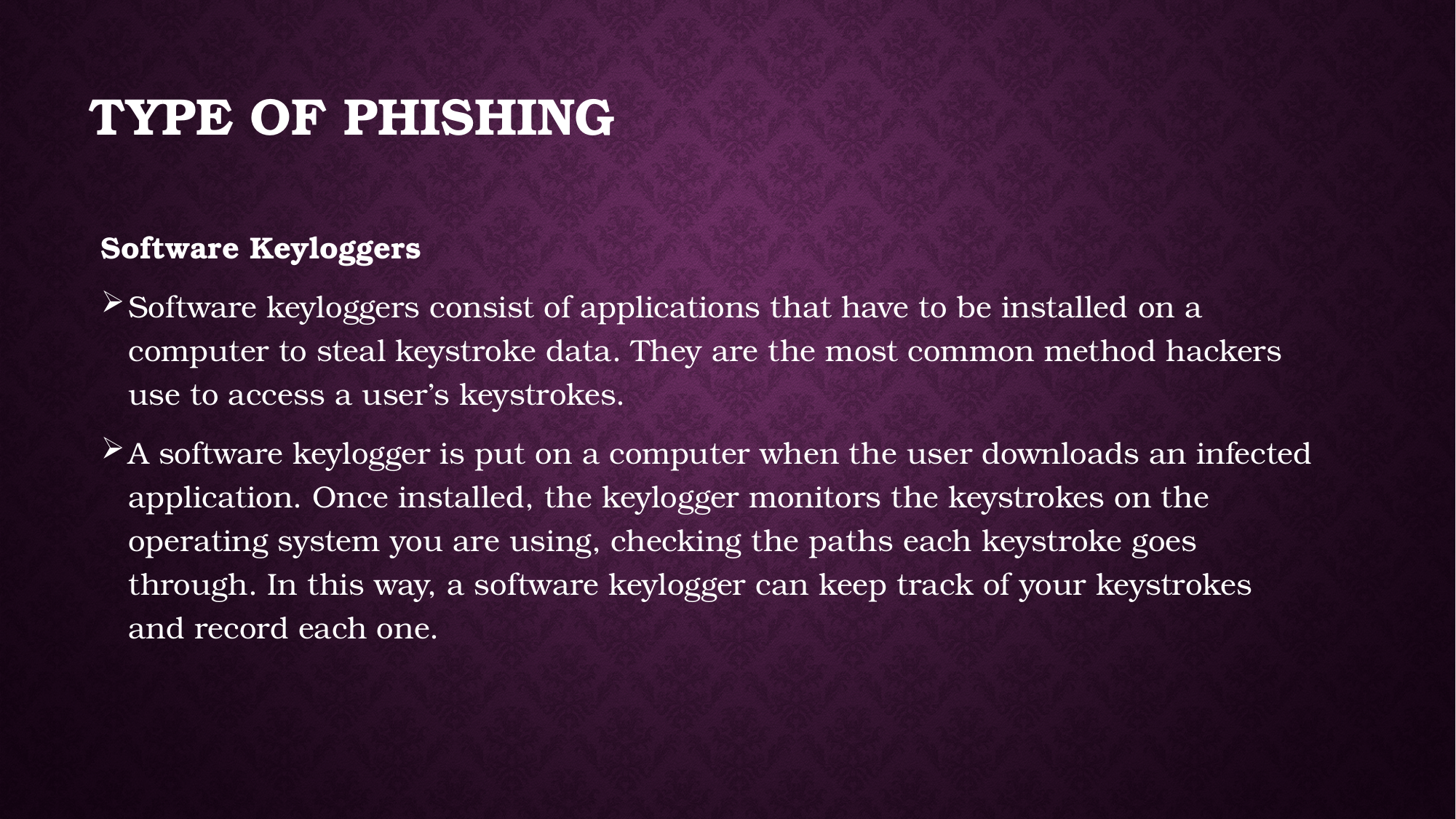

# TYPE OF PHISHING
Software Keyloggers
Software keyloggers consist of applications that have to be installed on a computer to steal keystroke data. They are the most common method hackers use to access a user’s keystrokes.
A software keylogger is put on a computer when the user downloads an infected application. Once installed, the keylogger monitors the keystrokes on the operating system you are using, checking the paths each keystroke goes through. In this way, a software keylogger can keep track of your keystrokes and record each one.